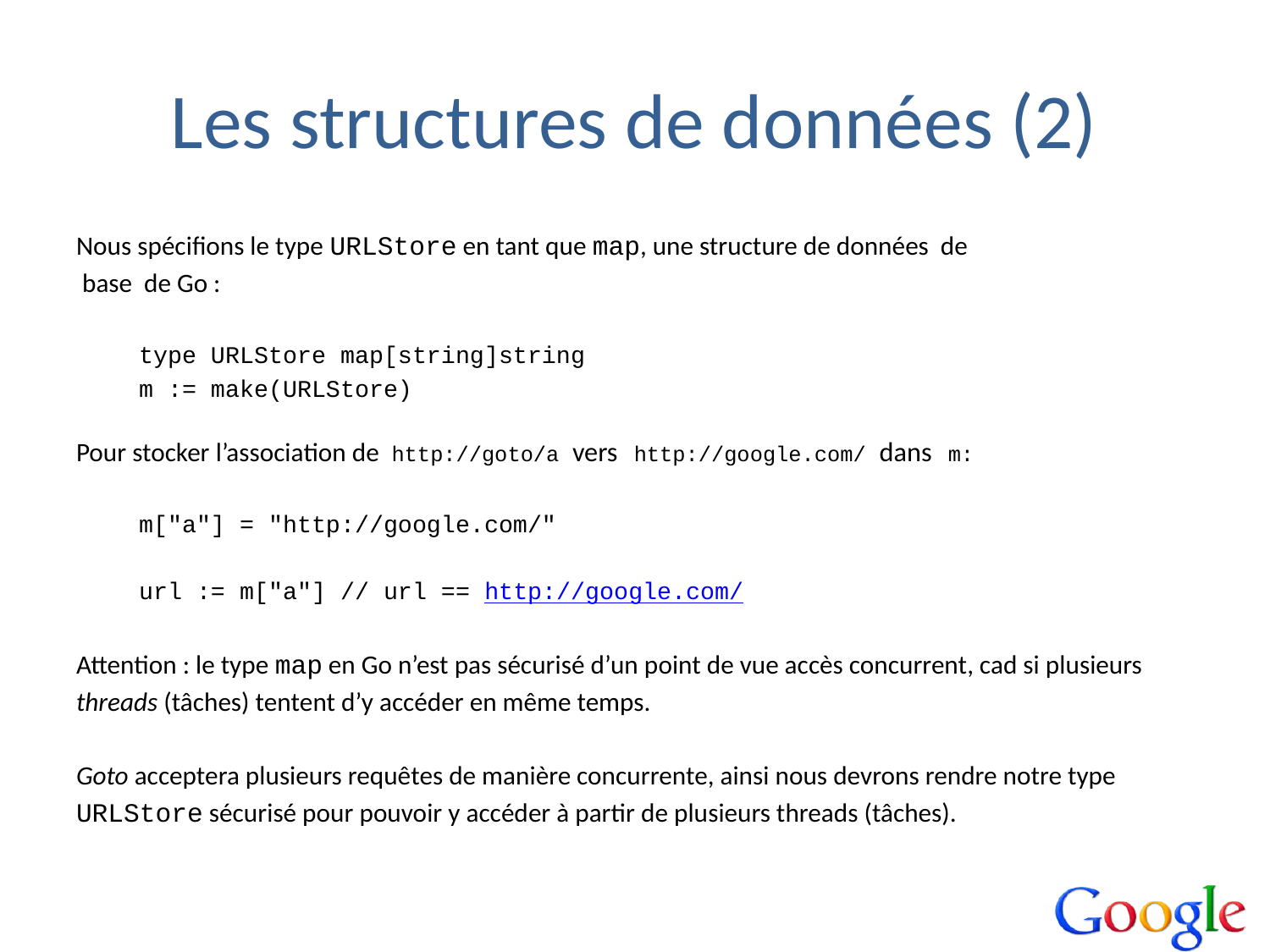

# Les structures de données (2)
Nous spécifions le type URLStore en tant que map, une structure de données  de
 base  de Go :

type URLStore map[string]string
m := make(URLStore)

Pour stocker l’association de  http://goto/a vers http://google.com/ dans m:

m["a"] = "http://google.com/"

url := m["a"] // url == http://google.com/

Attention : le type map en Go n’est pas sécurisé d’un point de vue accès concurrent, cad si plusieurs
threads (tâches) tentent d’y accéder en même temps.

Goto acceptera plusieurs requêtes de manière concurrente, ainsi nous devrons rendre notre type
URLStore sécurisé pour pouvoir y accéder à partir de plusieurs threads (tâches).